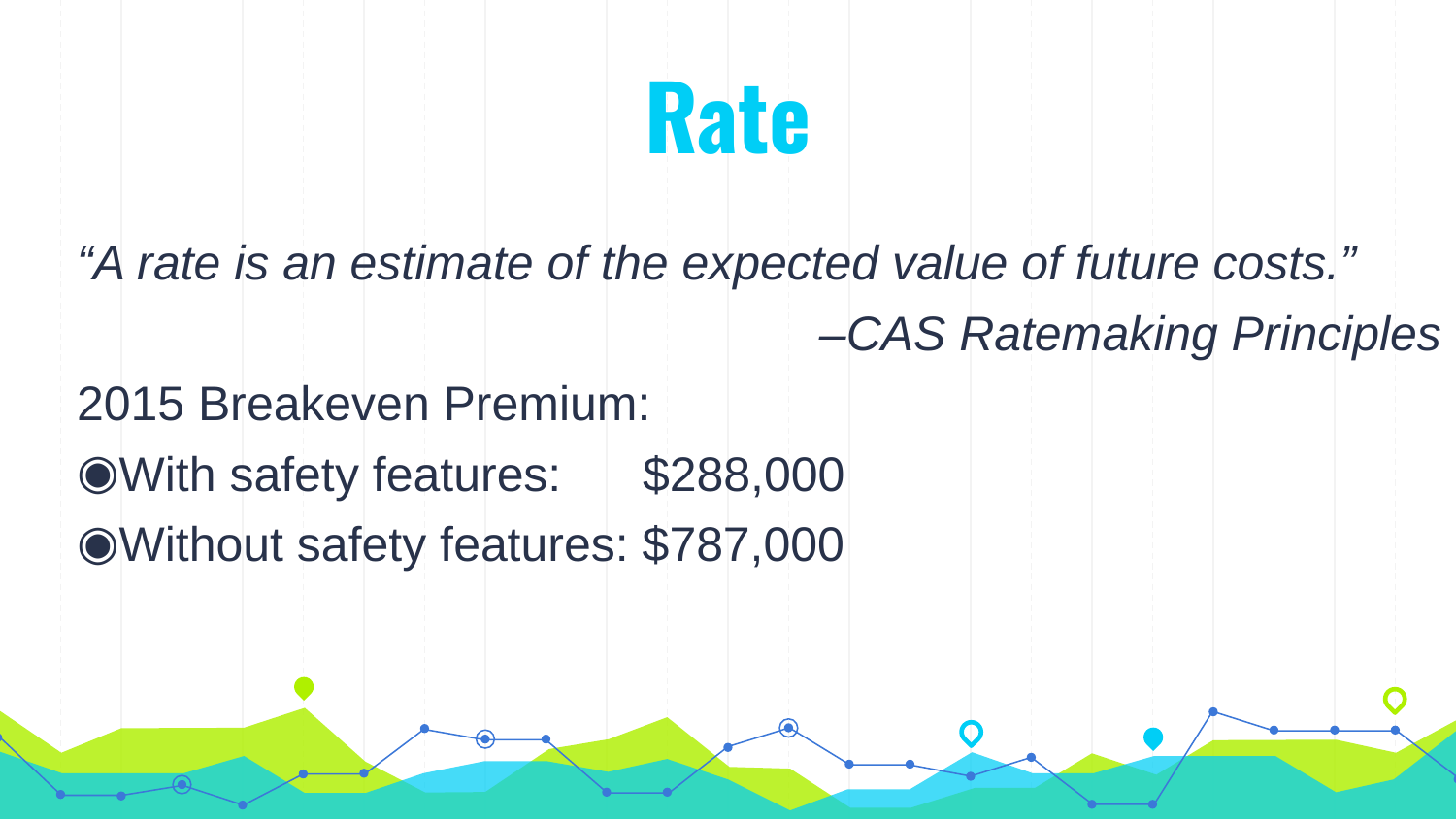

Rate
“A rate is an estimate of the expected value of future costs.”
–CAS Ratemaking Principles
2015 Breakeven Premium:
With safety features:      $288,000
Without safety features: $787,000